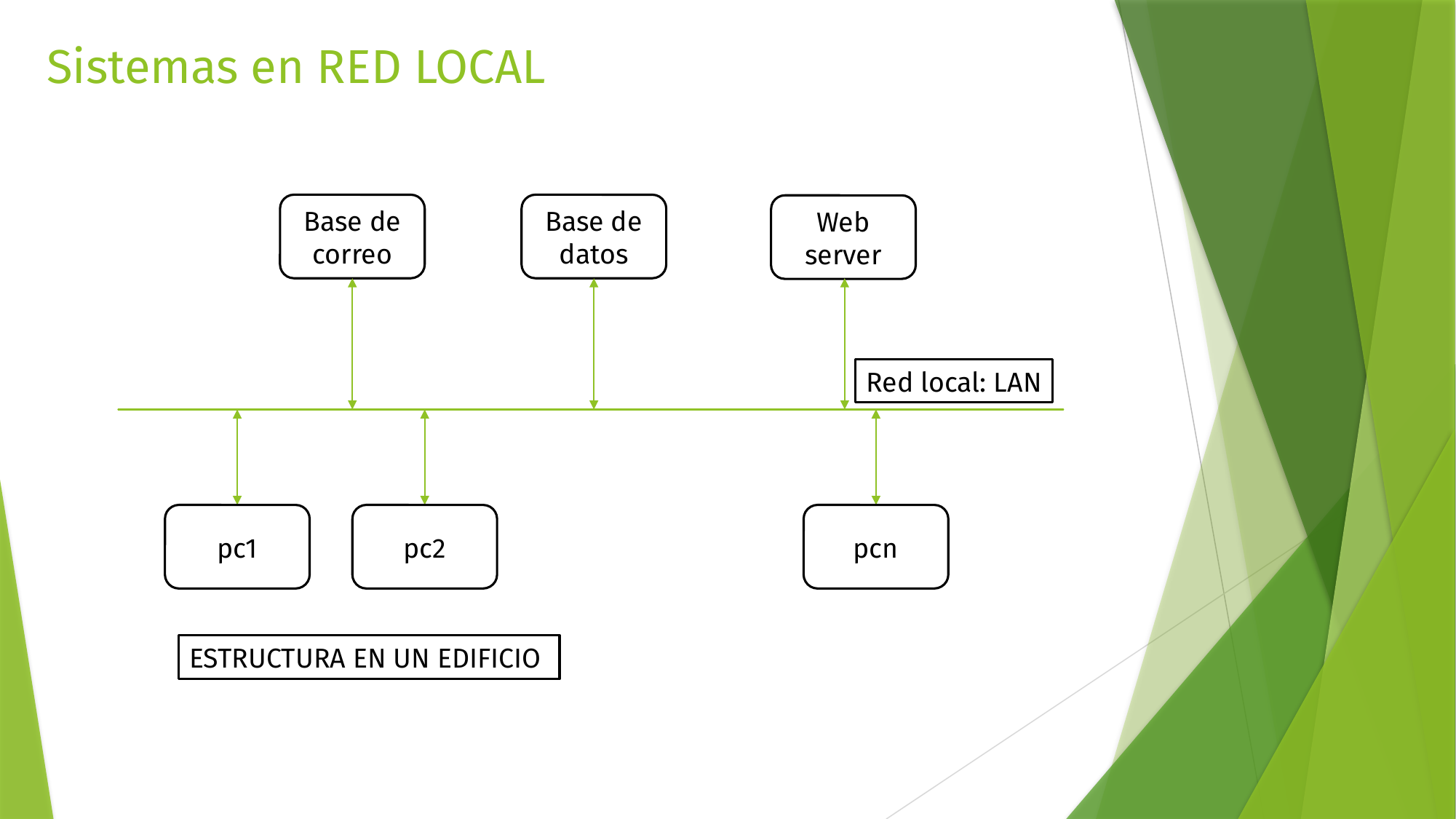

# Sistemas en RED LOCAL
Base de correo
Base de datos
Web server
Red local: LAN
pc2
pcn
pc1
ESTRUCTURA EN UN EDIFICIO